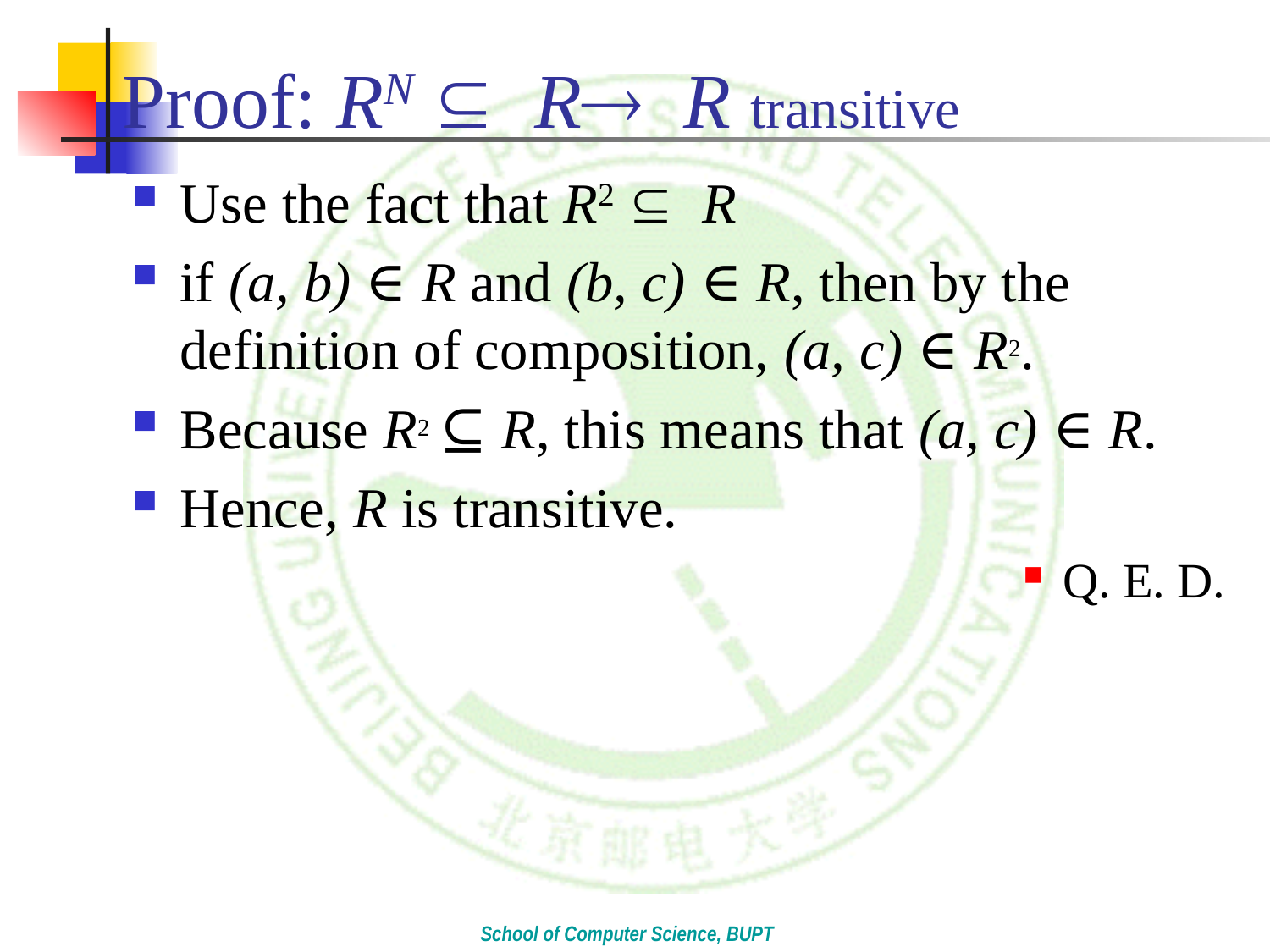

# Proof: RN ⊆ R→ R transitive
Use the fact that R2 ⊆ R
if (a, b) ∈ R and (b, c) ∈ R, then by the definition of composition, (a, c) ∈ R2.
Because R2 ⊆ R, this means that (a, c) ∈ R.
Hence, R is transitive.
Q. E. D.

School of Computer Science, BUPT
68